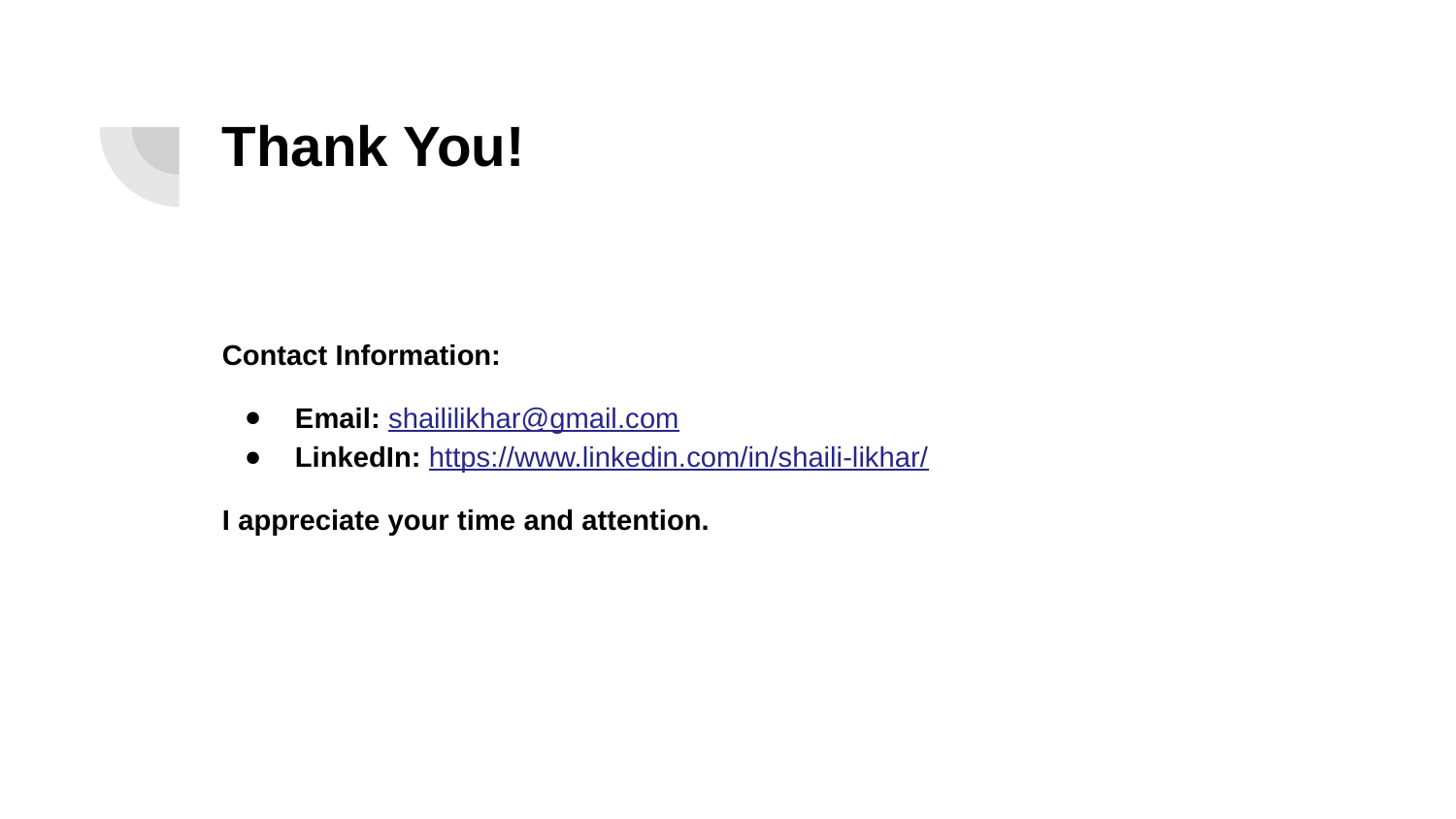

# Thank You!
Contact Information:
Email: shaililikhar@gmail.com
LinkedIn: https://www.linkedin.com/in/shaili-likhar/
I appreciate your time and attention.